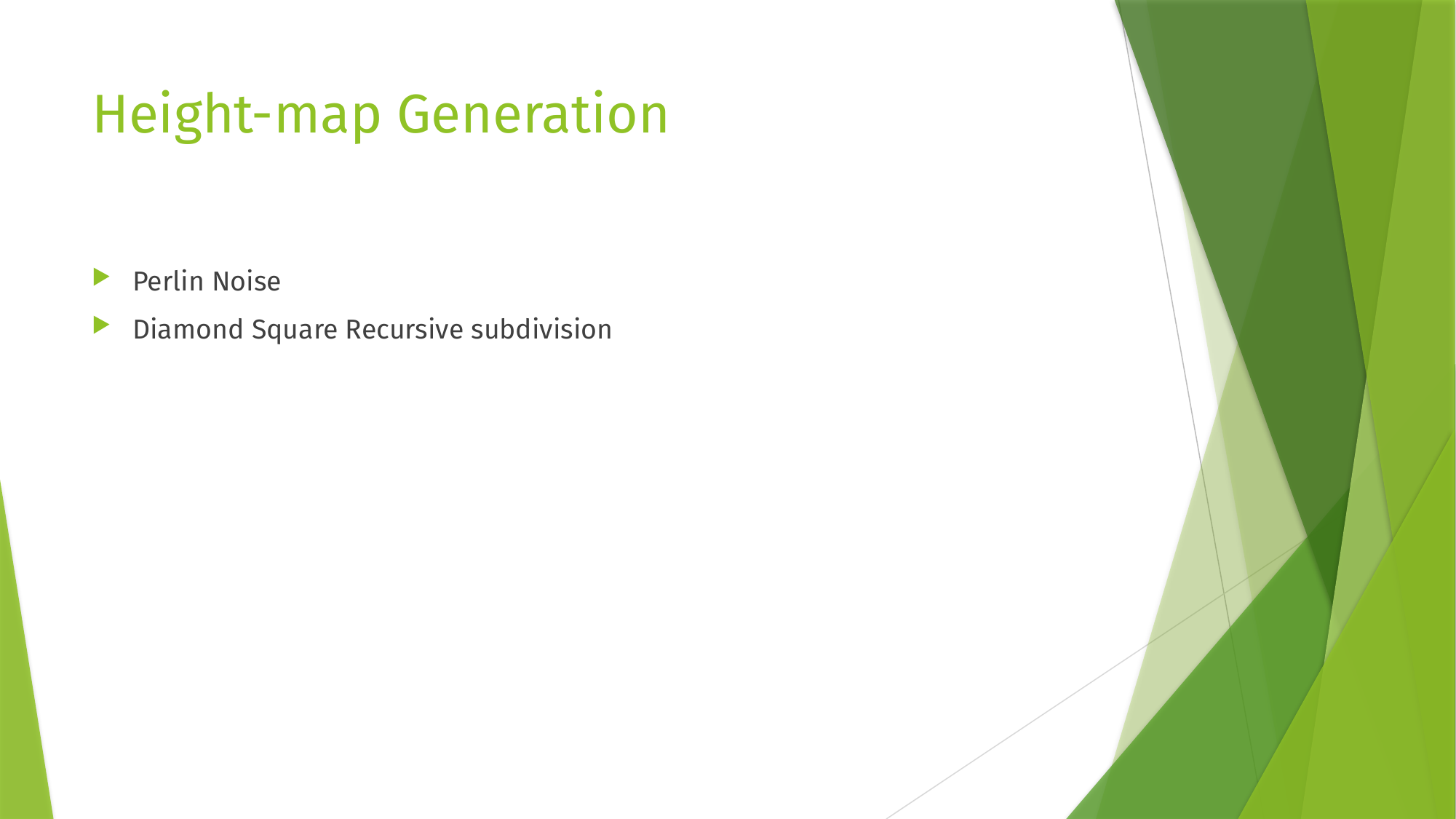

# Height-map Generation
Perlin Noise
Diamond Square Recursive subdivision